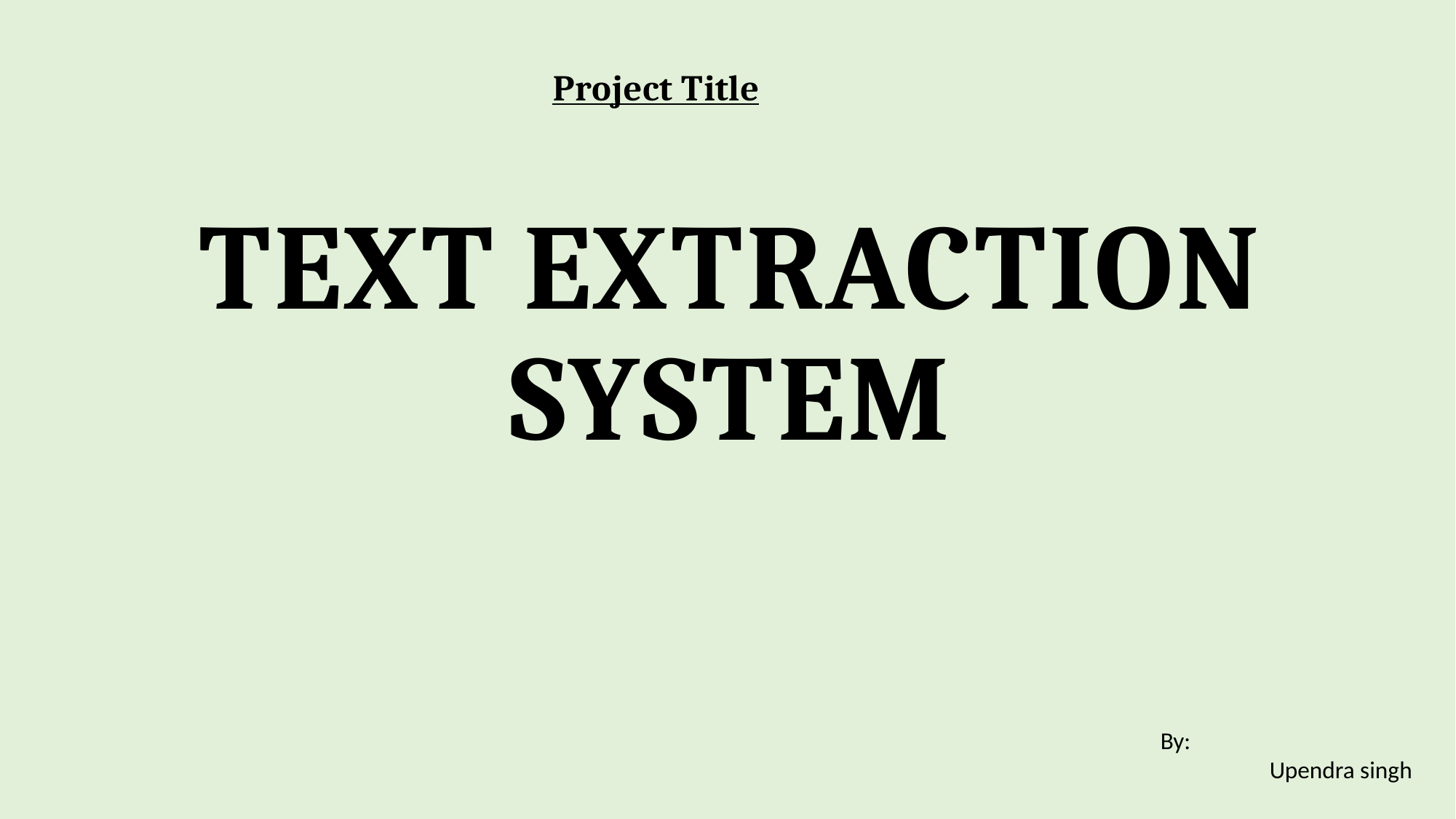

Project Title
# TEXT EXTRACTION SYSTEM
By:
	Upendra singh